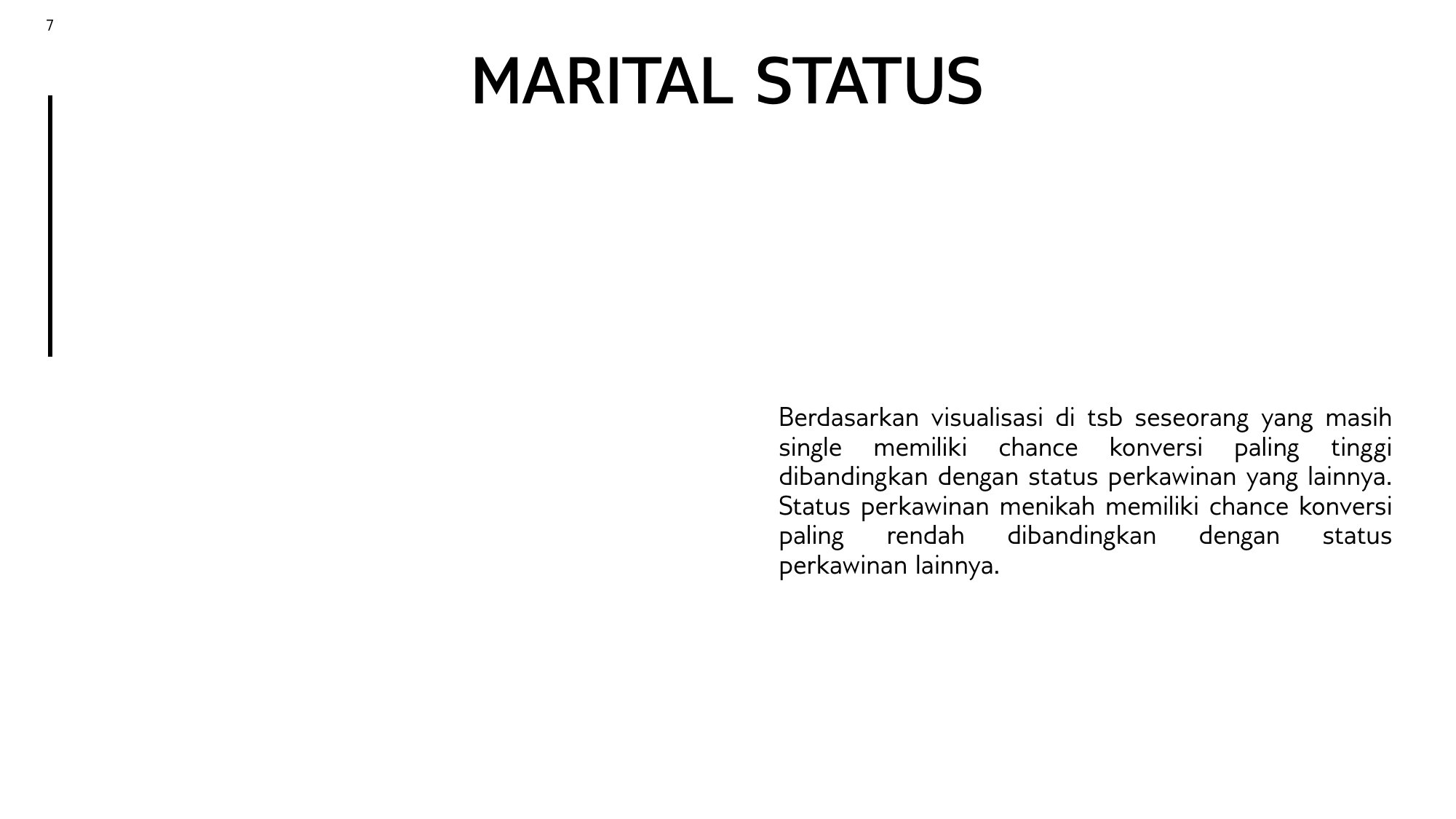

# MARITAL STATUS
Berdasarkan visualisasi di tsb seseorang yang masih single memiliki chance konversi paling tinggi dibandingkan dengan status perkawinan yang lainnya. Status perkawinan menikah memiliki chance konversi paling rendah dibandingkan dengan status perkawinan lainnya.